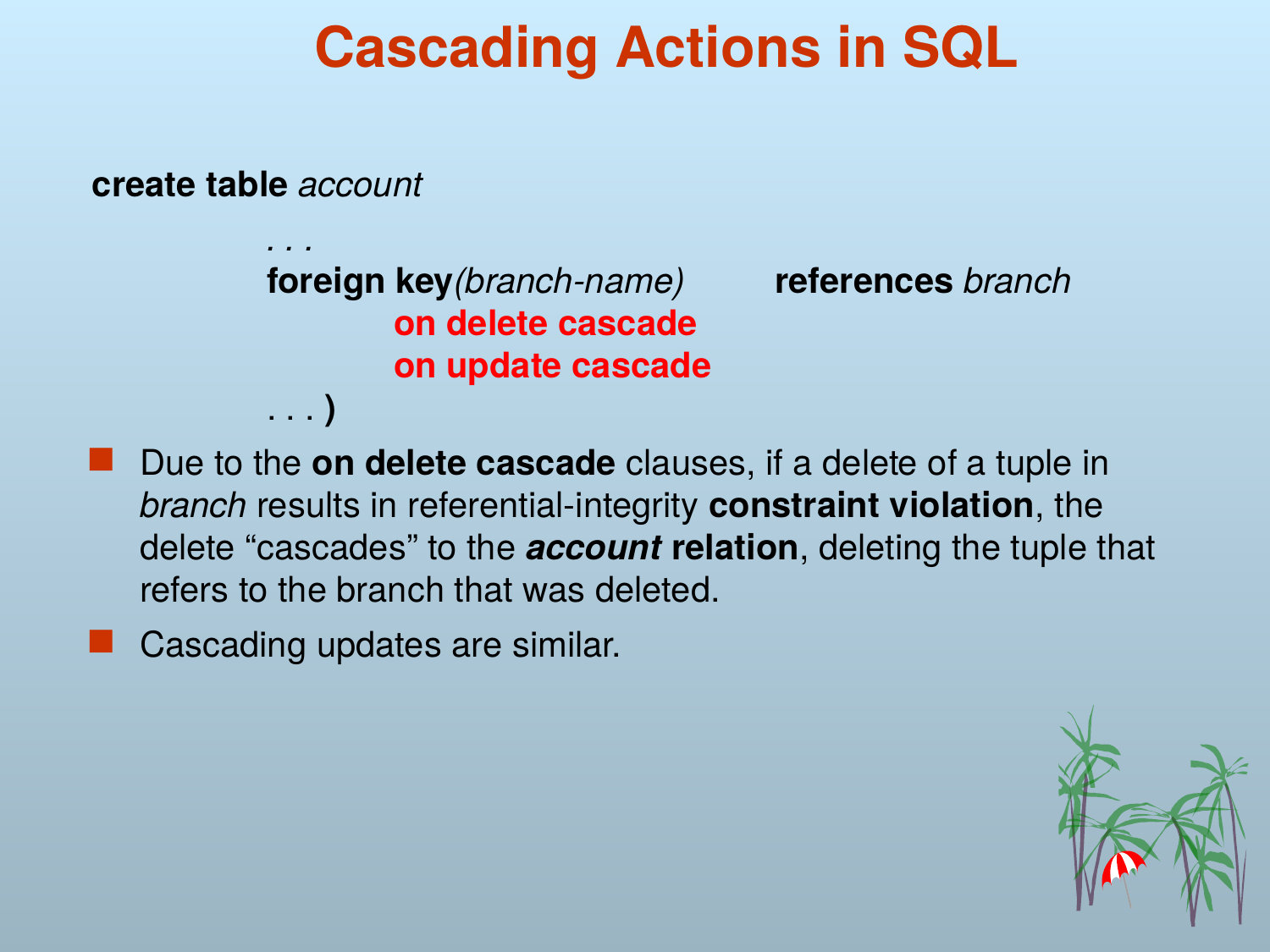

# Cascading Actions in SQL
create table account
		. . .
	foreign key(branch-name) 	references branch
		on delete cascade
		on update cascade
	. . . )
Due to the on delete cascade clauses, if a delete of a tuple in branch results in referential-integrity constraint violation, the delete “cascades” to the account relation, deleting the tuple that refers to the branch that was deleted.
Cascading updates are similar.